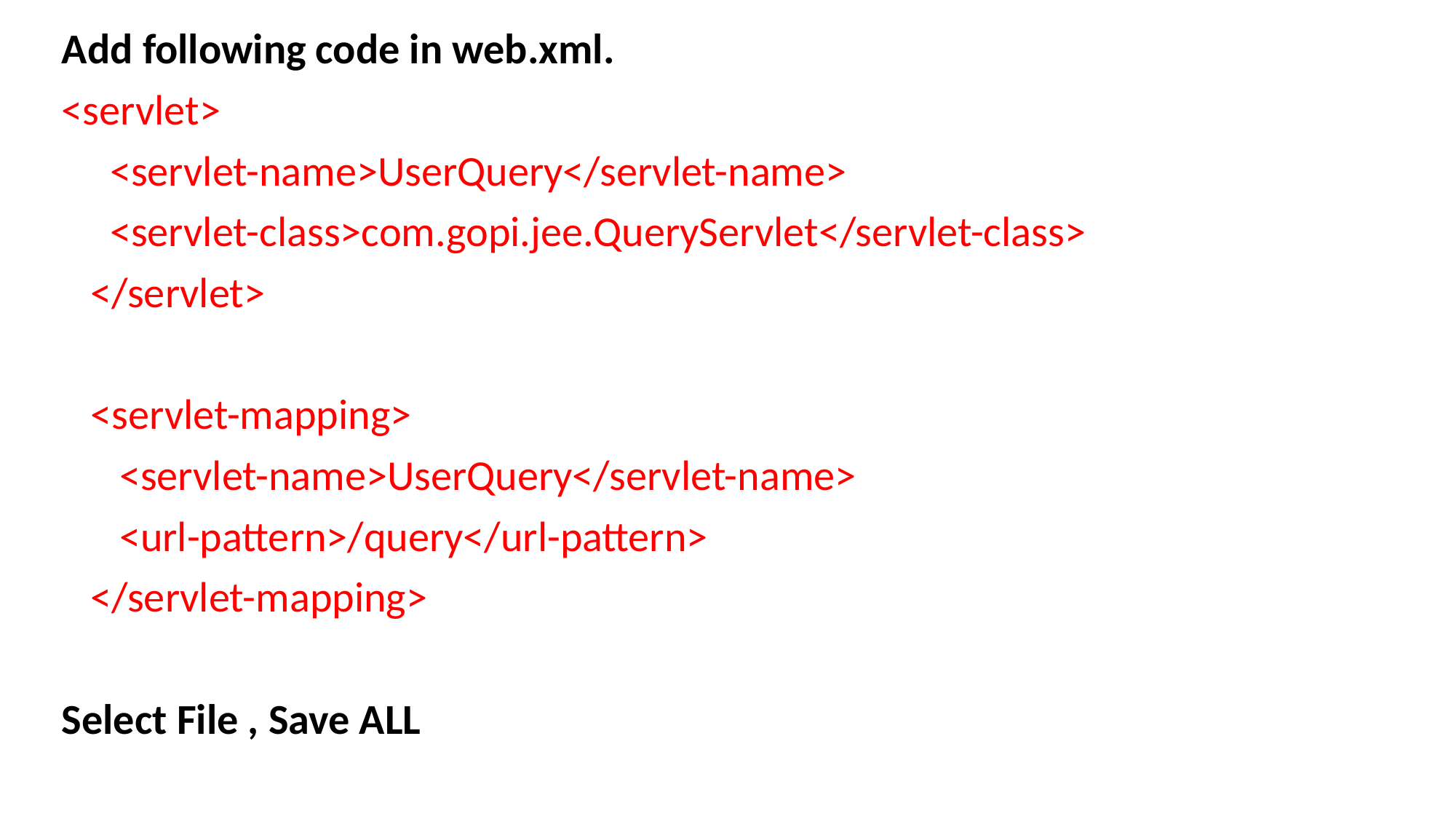

Add following code in web.xml.
<servlet>
     <servlet-name>UserQuery</servlet-name>
     <servlet-class>com.gopi.jee.QueryServlet</servlet-class>
   </servlet>

   <servlet-mapping>
      <servlet-name>UserQuery</servlet-name>
      <url-pattern>/query</url-pattern>
   </servlet-mapping>

Select File , Save ALL